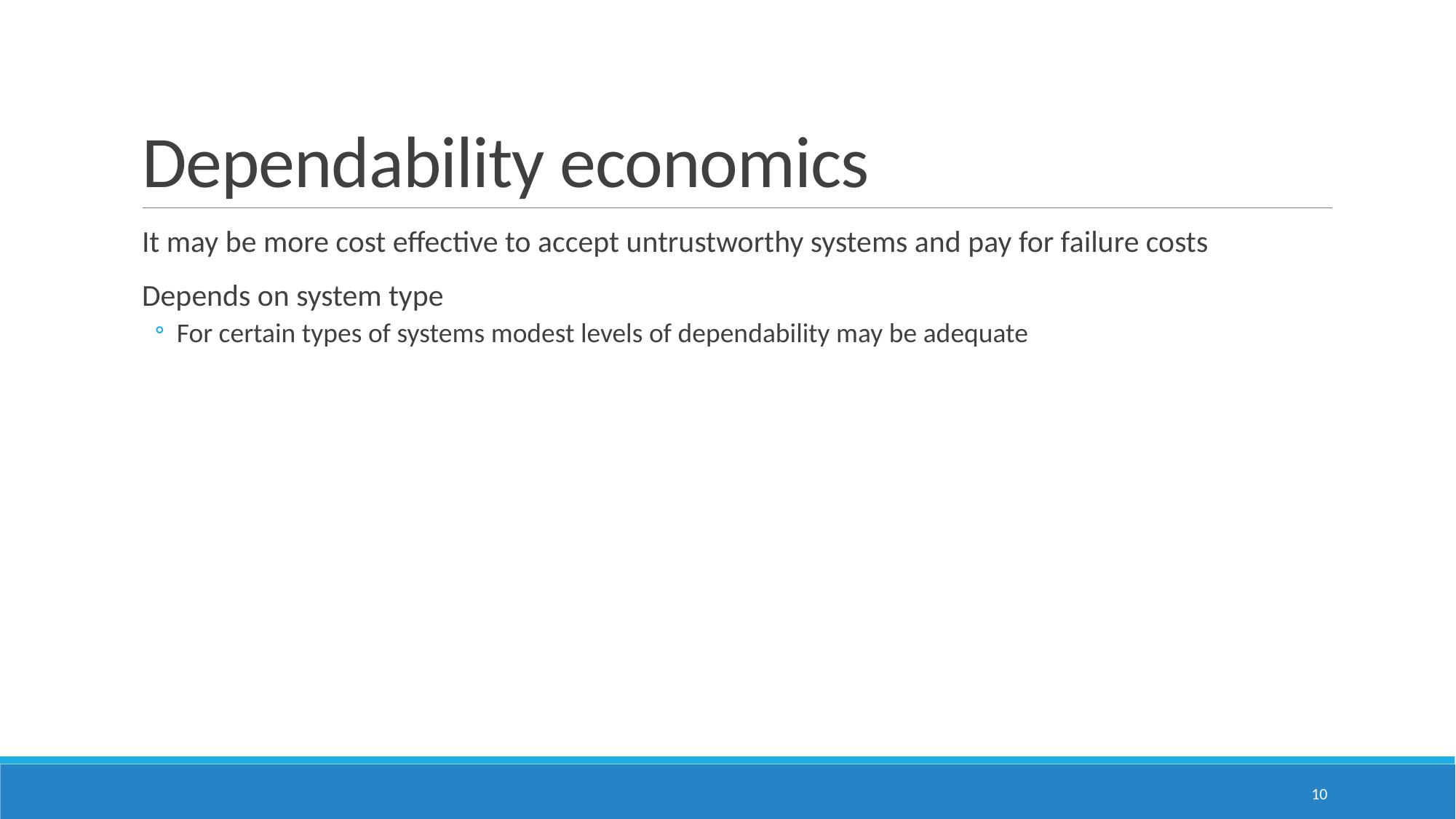

# Dependability economics
It may be more cost effective to accept untrustworthy systems and pay for failure costs
Depends on system type
For certain types of systems modest levels of dependability may be adequate
10